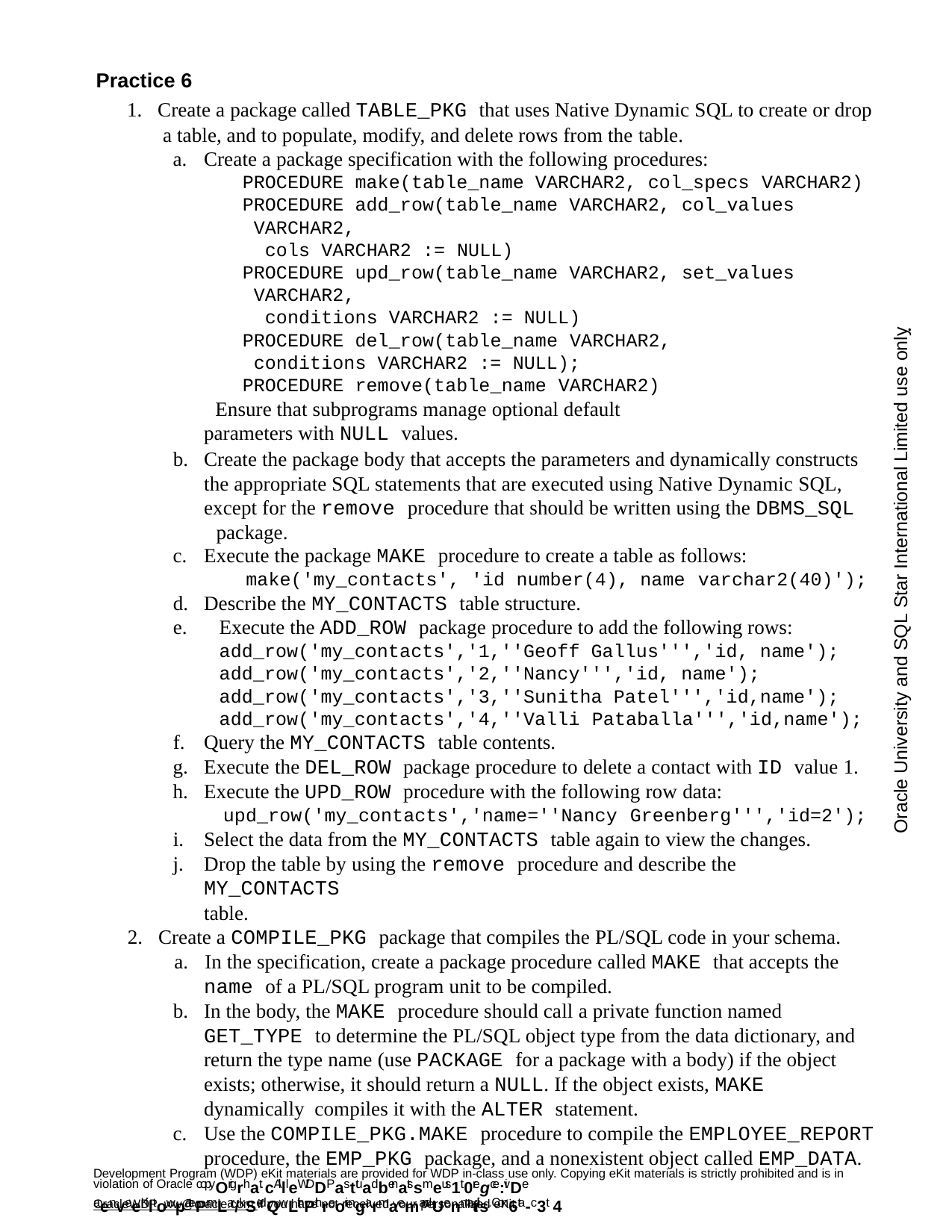

Practice 6
Create a package called TABLE_PKG that uses Native Dynamic SQL to create or drop  a table, and to populate, modify, and delete rows from the table.
Create a package specification with the following procedures:
PROCEDURE make(table_name VARCHAR2, col_specs VARCHAR2)
PROCEDURE add_row(table_name VARCHAR2, col_values  VARCHAR2,
cols VARCHAR2 := NULL)
PROCEDURE upd_row(table_name VARCHAR2, set_values  VARCHAR2,
conditions VARCHAR2 := NULL)  PROCEDURE del_row(table_name VARCHAR2,
conditions VARCHAR2 := NULL);  PROCEDURE remove(table_name VARCHAR2)
Ensure that subprograms manage optional default parameters with NULL values.
Create the package body that accepts the parameters and dynamically constructs  the appropriate SQL statements that are executed using Native Dynamic SQL,  except for the remove procedure that should be written using the DBMS_SQL  package.
Execute the package MAKE procedure to create a table as follows:
make('my_contacts', 'id number(4), name varchar2(40)');
Describe the MY_CONTACTS table structure.
Execute the ADD_ROW package procedure to add the following rows:  add_row('my_contacts','1,''Geoff Gallus''','id, name');  add_row('my_contacts','2,''Nancy''','id, name');  add_row('my_contacts','3,''Sunitha Patel''','id,name');  add_row('my_contacts','4,''Valli Pataballa''','id,name');
Query the MY_CONTACTS table contents.
Execute the DEL_ROW package procedure to delete a contact with ID value 1.
Execute the UPD_ROW procedure with the following row data:
upd_row('my_contacts','name=''Nancy Greenberg''','id=2');
Select the data from the MY_CONTACTS table again to view the changes.
Drop the table by using the remove procedure and describe the MY_CONTACTS
table.
Create a COMPILE_PKG package that compiles the PL/SQL code in your schema.
In the specification, create a package procedure called MAKE that accepts the
name of a PL/SQL program unit to be compiled.
In the body, the MAKE procedure should call a private function named  GET_TYPE to determine the PL/SQL object type from the data dictionary, and  return the type name (use PACKAGE for a package with a body) if the object  exists; otherwise, it should return a NULL. If the object exists, MAKE dynamically  compiles it with the ALTER statement.
Use the COMPILE_PKG.MAKE procedure to compile the EMPLOYEE_REPORT
procedure, the EMP_PKG package, and a nonexistent object called EMP_DATA.
Oracle University and SQL Star International Limited use onlyฺ
Development Program (WDP) eKit materials are provided for WDP in-class use only. Copying eKit materials is strictly prohibited and is in
violation of Oracle copyOrigrhat. cAllleWDDPasttuadbenatssmeus1t 0regce:ivDe aenveeKiltowpatePrmLar/kSedQwLithPthreoir ngarmaemandUenmaitils. Con6ta-c3t 4
OracleWDP_ww@oracle.com if you have not received your personalized eKit.